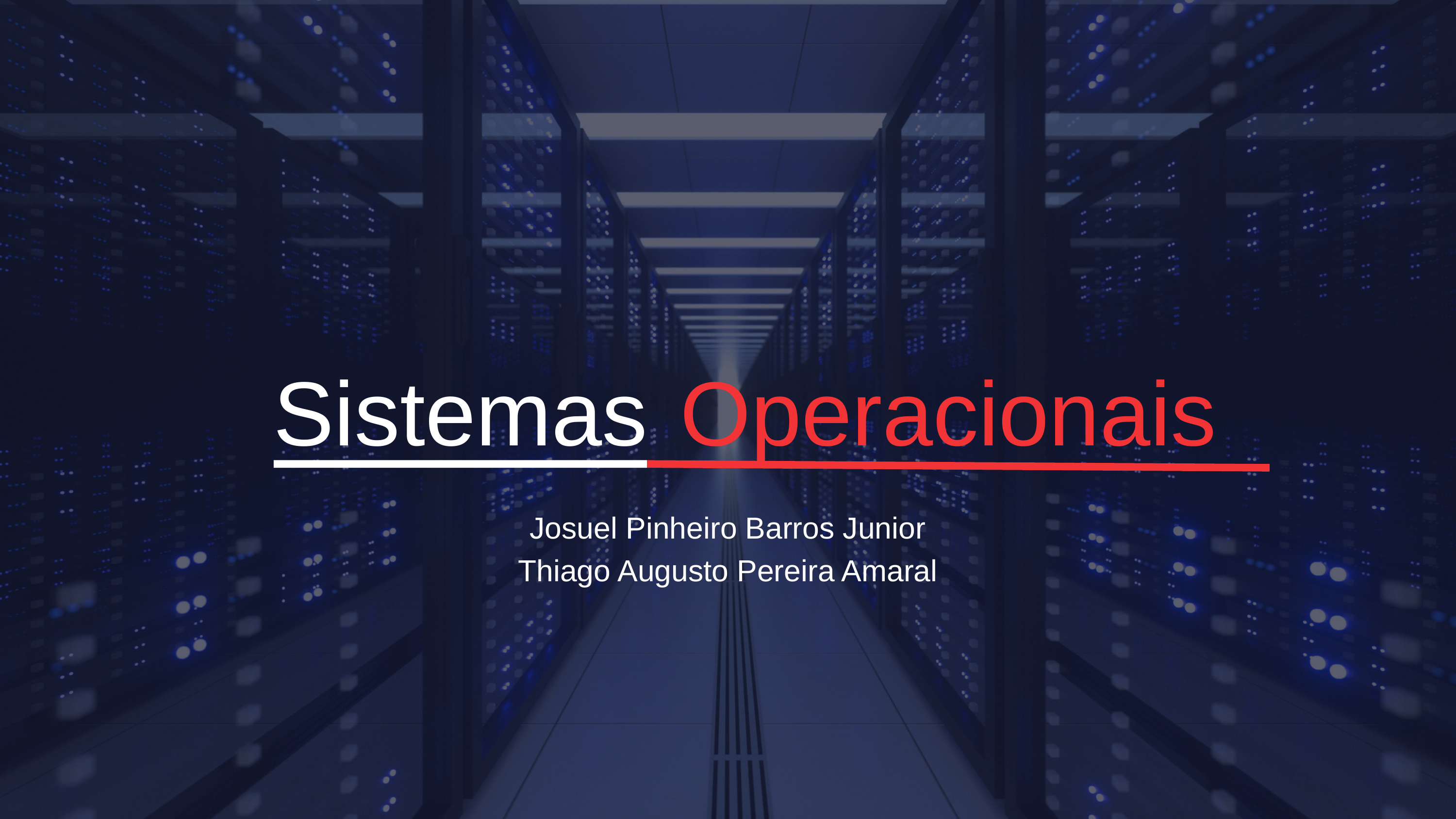

Sistemas
Operacionais

Josuel Pinheiro Barros Junior
Thiago Augusto Pereira Amaral